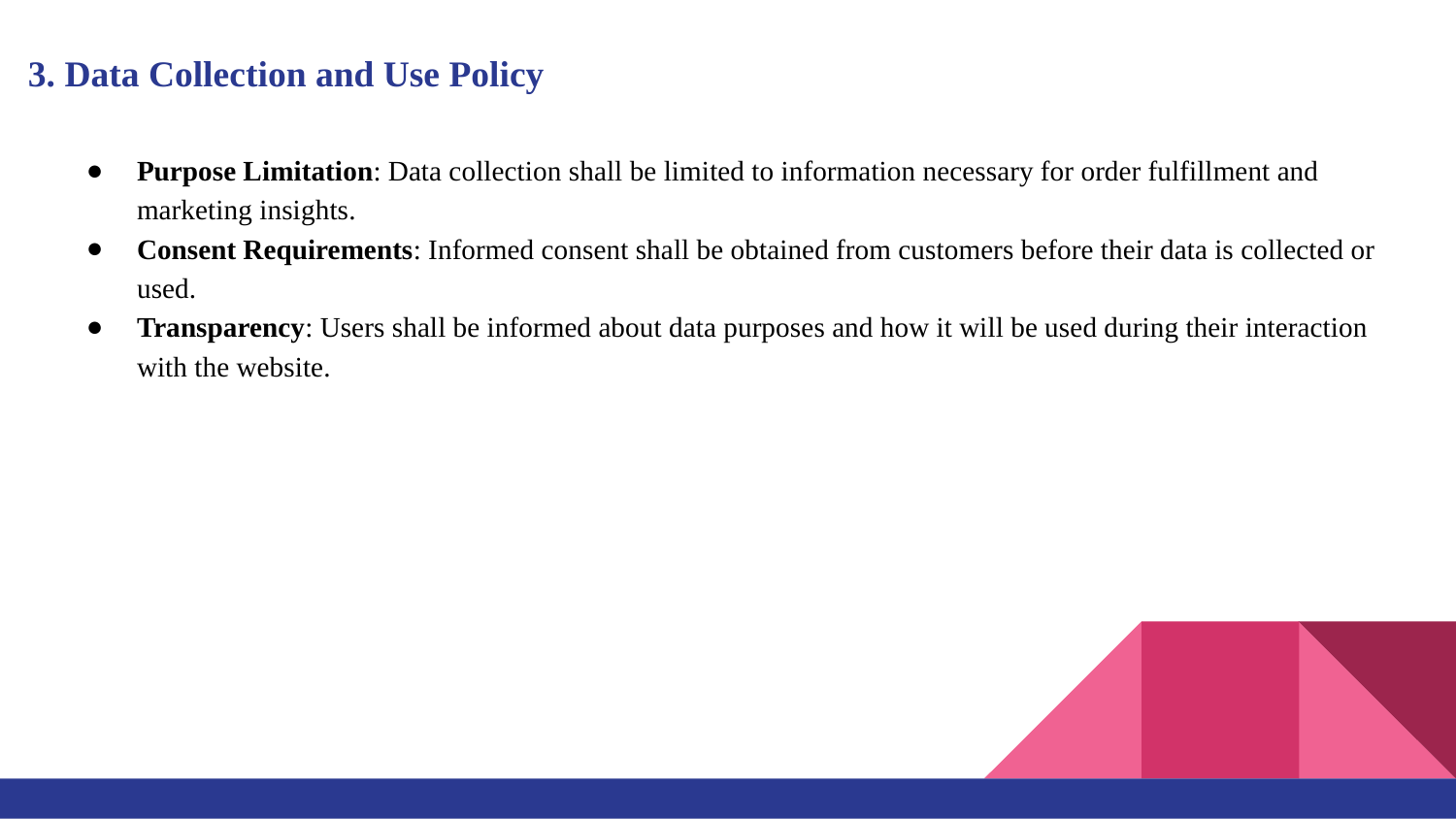

# 3. Data Collection and Use Policy
Purpose Limitation: Data collection shall be limited to information necessary for order fulfillment and marketing insights.
Consent Requirements: Informed consent shall be obtained from customers before their data is collected or used.
Transparency: Users shall be informed about data purposes and how it will be used during their interaction with the website.